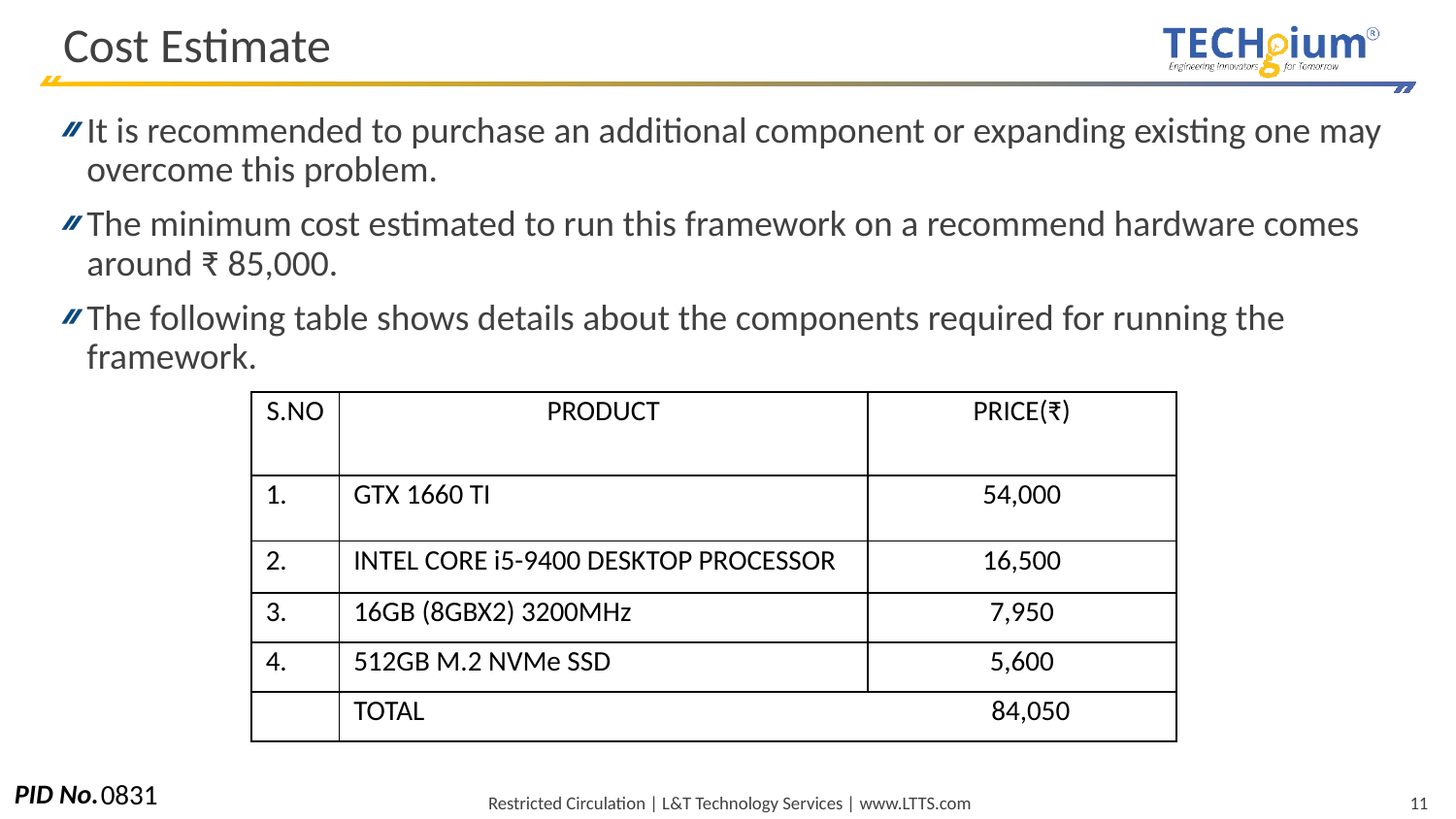

# Cost Estimate
It is recommended to purchase an additional component or expanding existing one may overcome this problem.
The minimum cost estimated to run this framework on a recommend hardware comes around ₹ 85,000.
The following table shows details about the components required for running the framework.

| S.NO | PRODUCT | PRICE(₹) |
| --- | --- | --- |
| 1. | GTX 1660 TI | 54,000 |
| 2. | INTEL CORE i5-9400 DESKTOP PROCESSOR | 16,500 |
| 3. | 16GB (8GBX2) 3200MHz | 7,950 |
| 4. | 512GB M.2 NVMe SSD | 5,600 |
|  | TOTAL 84,050 |  |
0831